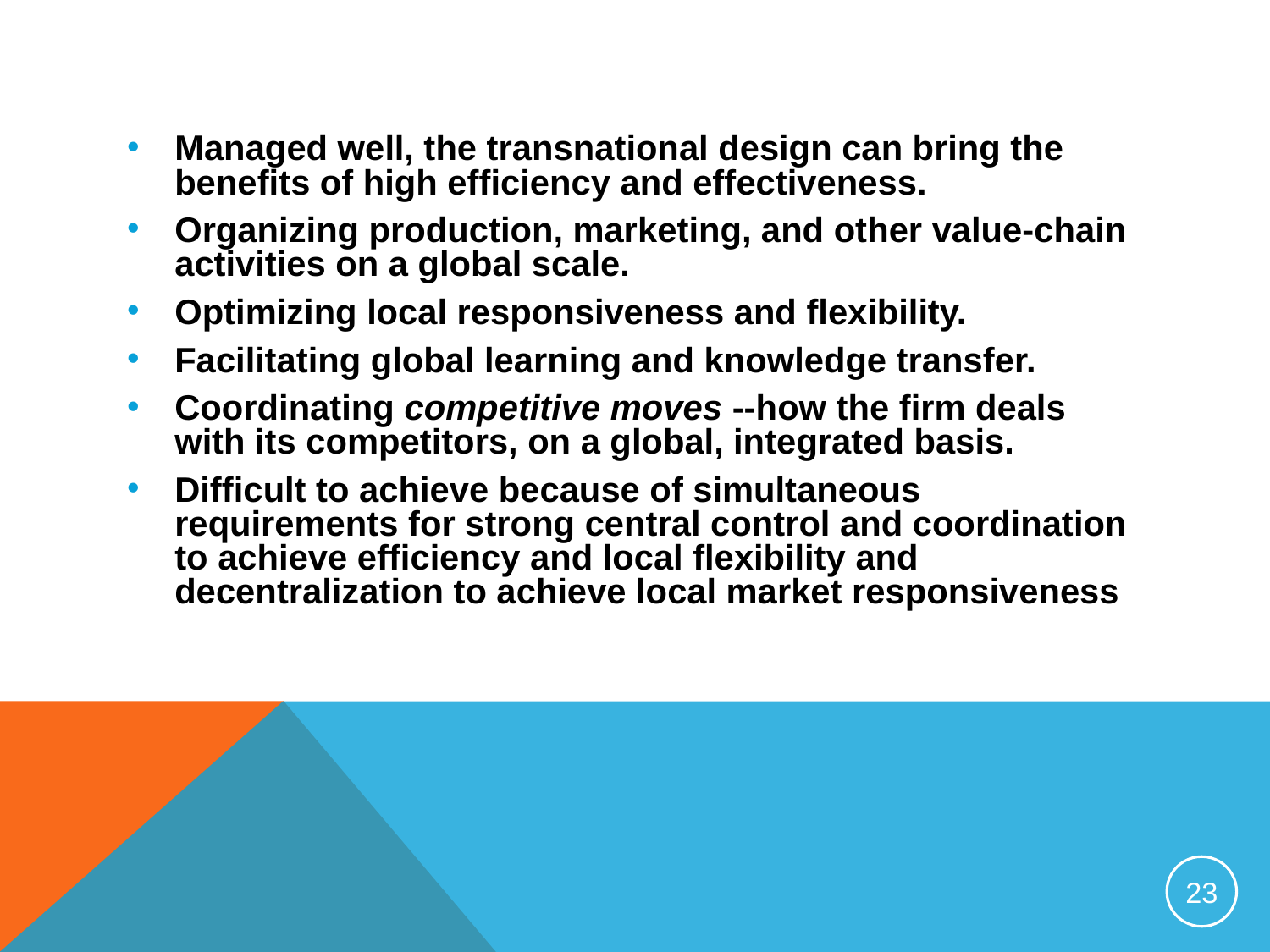

Managed well, the transnational design can bring the benefits of high efficiency and effectiveness.
Organizing production, marketing, and other value-chain activities on a global scale.
Optimizing local responsiveness and flexibility.
Facilitating global learning and knowledge transfer.
Coordinating competitive moves --how the firm deals with its competitors, on a global, integrated basis.
Difficult to achieve because of simultaneous requirements for strong central control and coordination to achieve efficiency and local flexibility and decentralization to achieve local market responsiveness

23